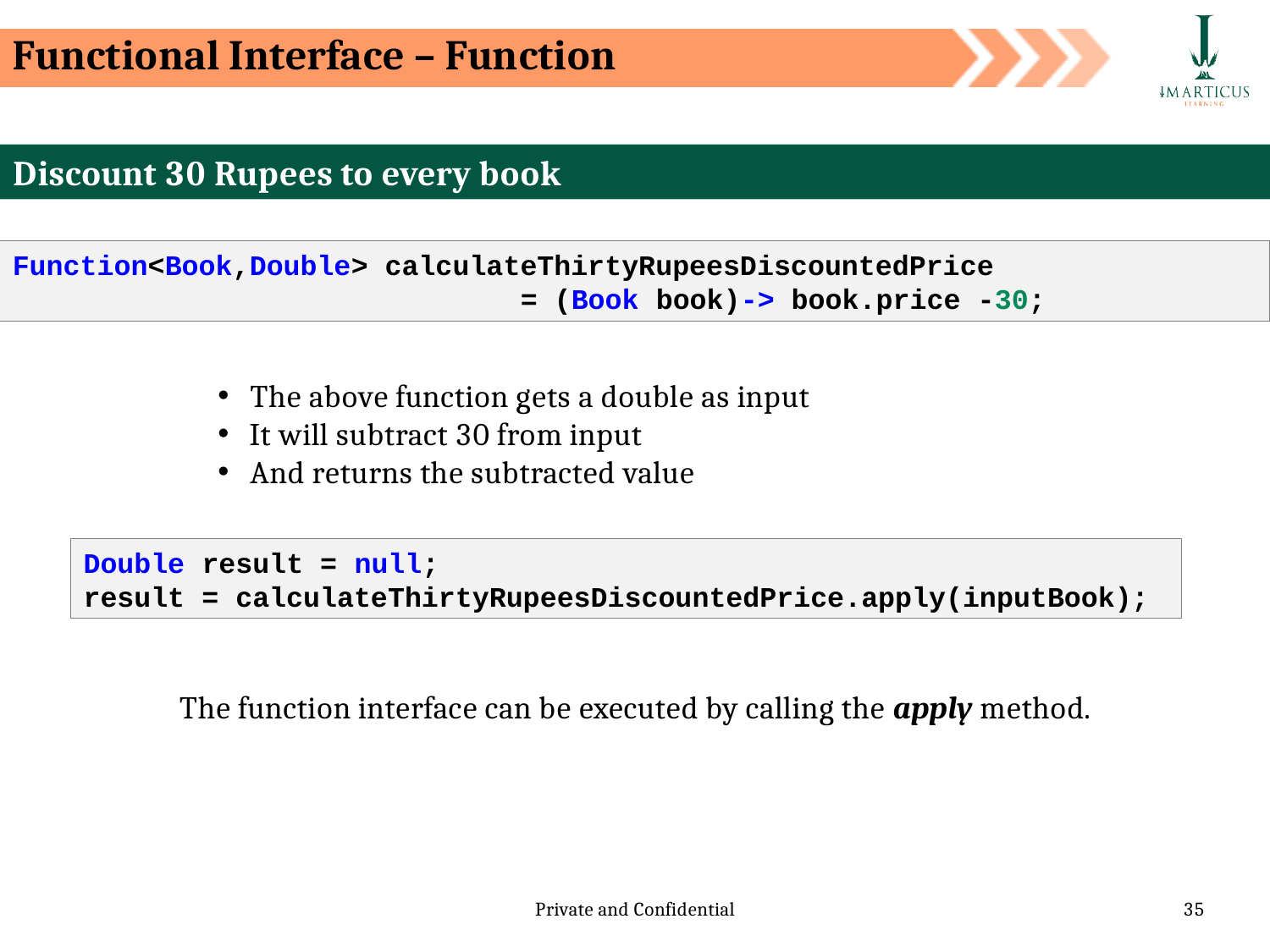

Functional Interface – Function
Discount 30 Rupees to every book
Function<Book,Double> calculateThirtyRupeesDiscountedPrice
				= (Book book)-> book.price -30;
The above function gets a double as input
It will subtract 30 from input
And returns the subtracted value
Double result = null;
result = calculateThirtyRupeesDiscountedPrice.apply(inputBook);
The function interface can be executed by calling the apply method.